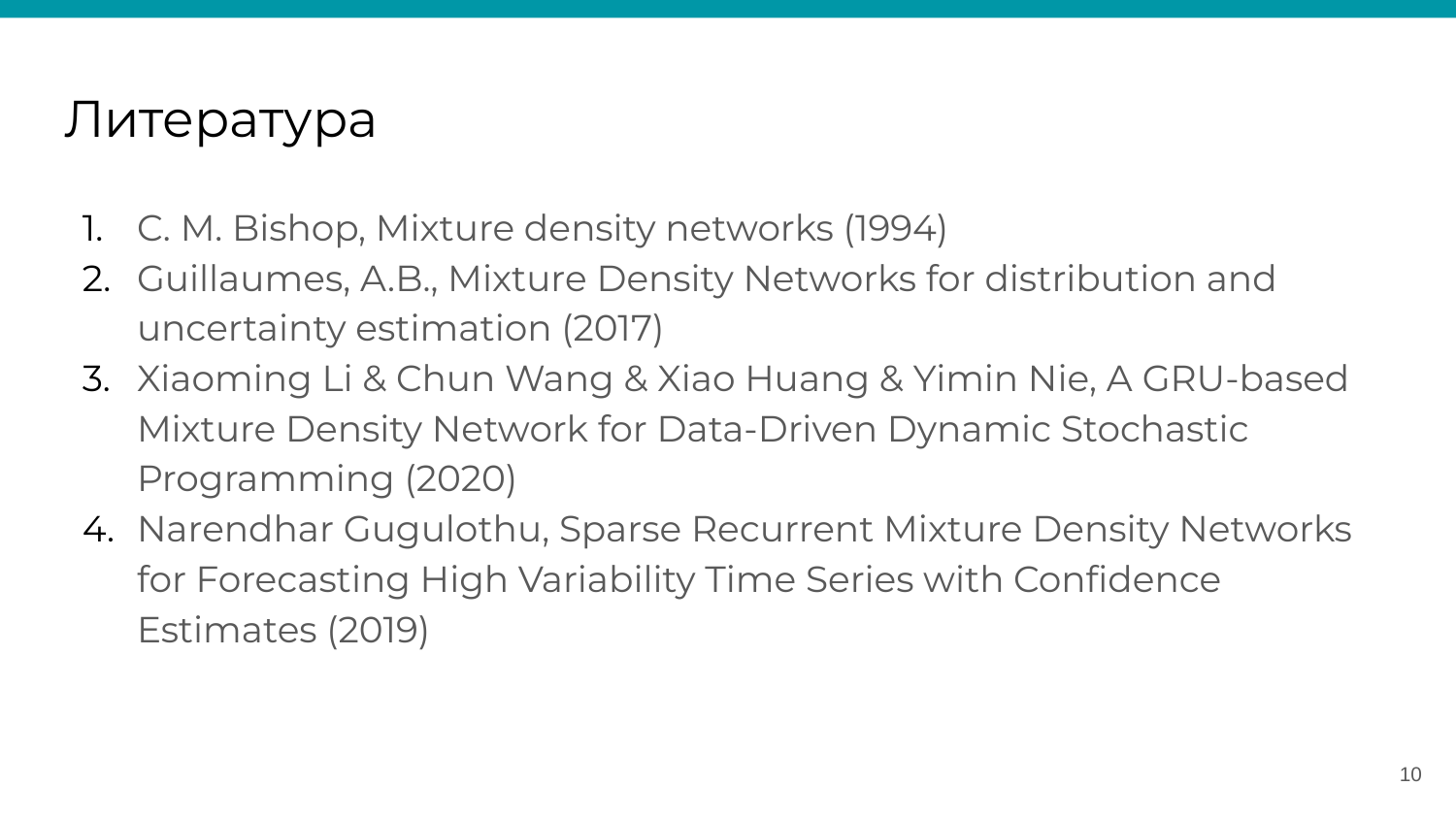

# Литература
C. M. Bishop, Mixture density networks (1994)
Guillaumes, A.B., Mixture Density Networks for distribution and uncertainty estimation (2017)
Xiaoming Li & Chun Wang & Xiao Huang & Yimin Nie, A GRU-based Mixture Density Network for Data-Driven Dynamic Stochastic Programming (2020)
Narendhar Gugulothu, Sparse Recurrent Mixture Density Networks for Forecasting High Variability Time Series with Confidence Estimates (2019)
10